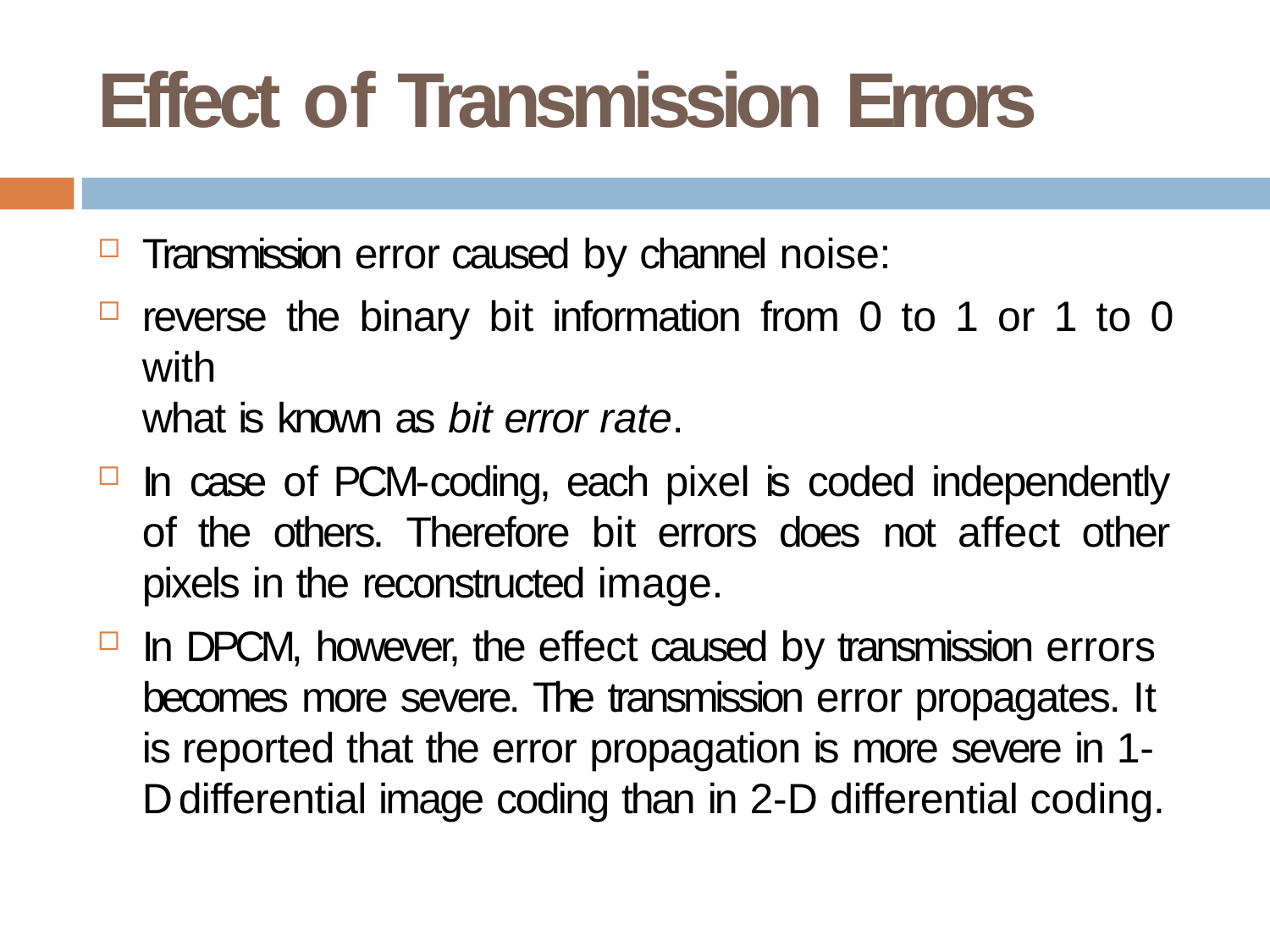

# Effect of Transmission Errors
Transmission error caused by channel noise:
reverse the binary bit information from 0 to 1 or 1 to 0 with
what is known as bit error rate.
In case of PCM-coding, each pixel is coded independently of the others. Therefore bit errors does not affect other pixels in the reconstructed image.
In DPCM, however, the effect caused by transmission errors becomes more severe. The transmission error propagates. It is reported that the error propagation is more severe in 1-D differential image coding than in 2-D differential coding.